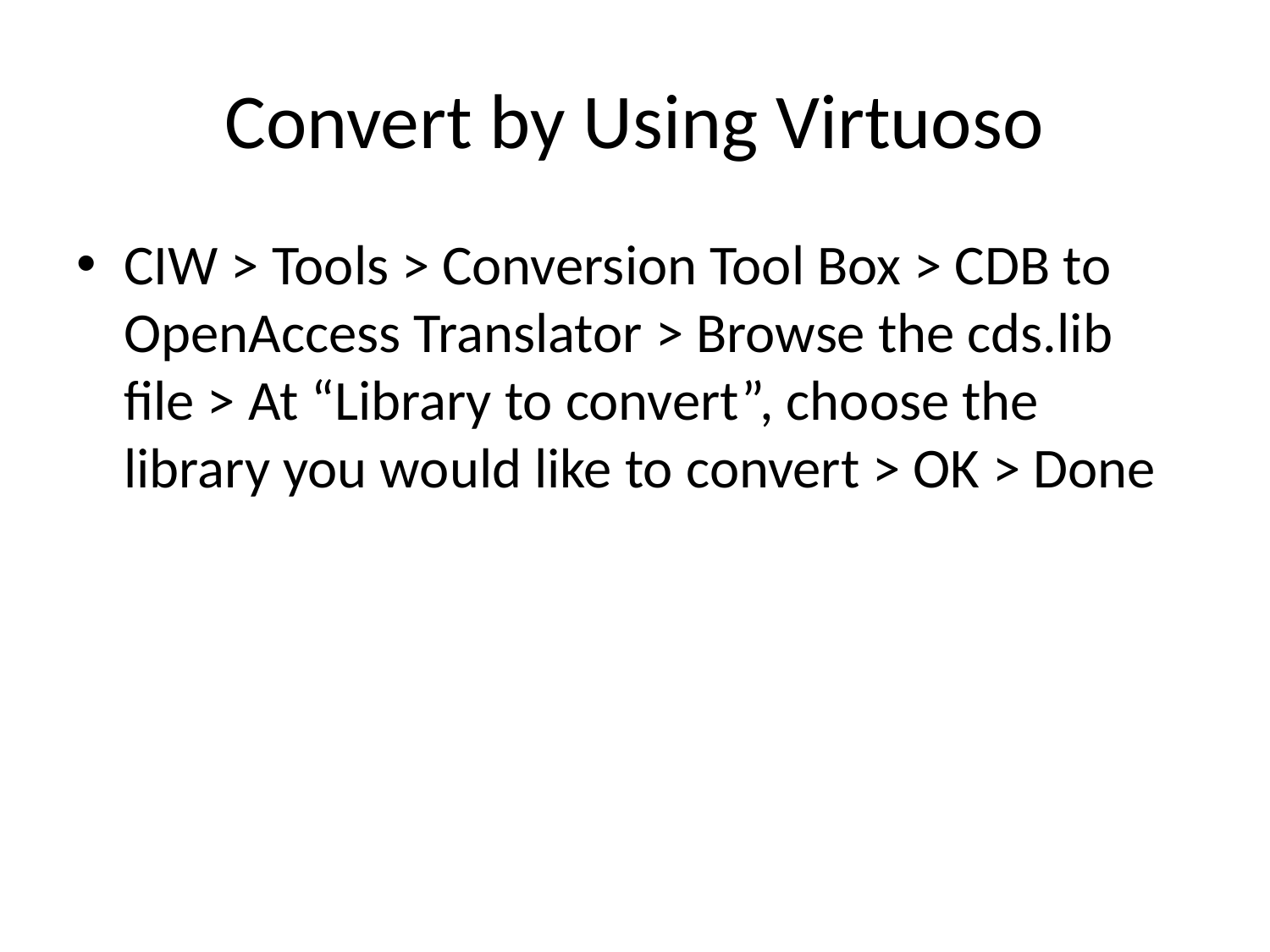

# Convert by Using Virtuoso
CIW > Tools > Conversion Tool Box > CDB to OpenAccess Translator > Browse the cds.lib file > At “Library to convert”, choose the library you would like to convert > OK > Done